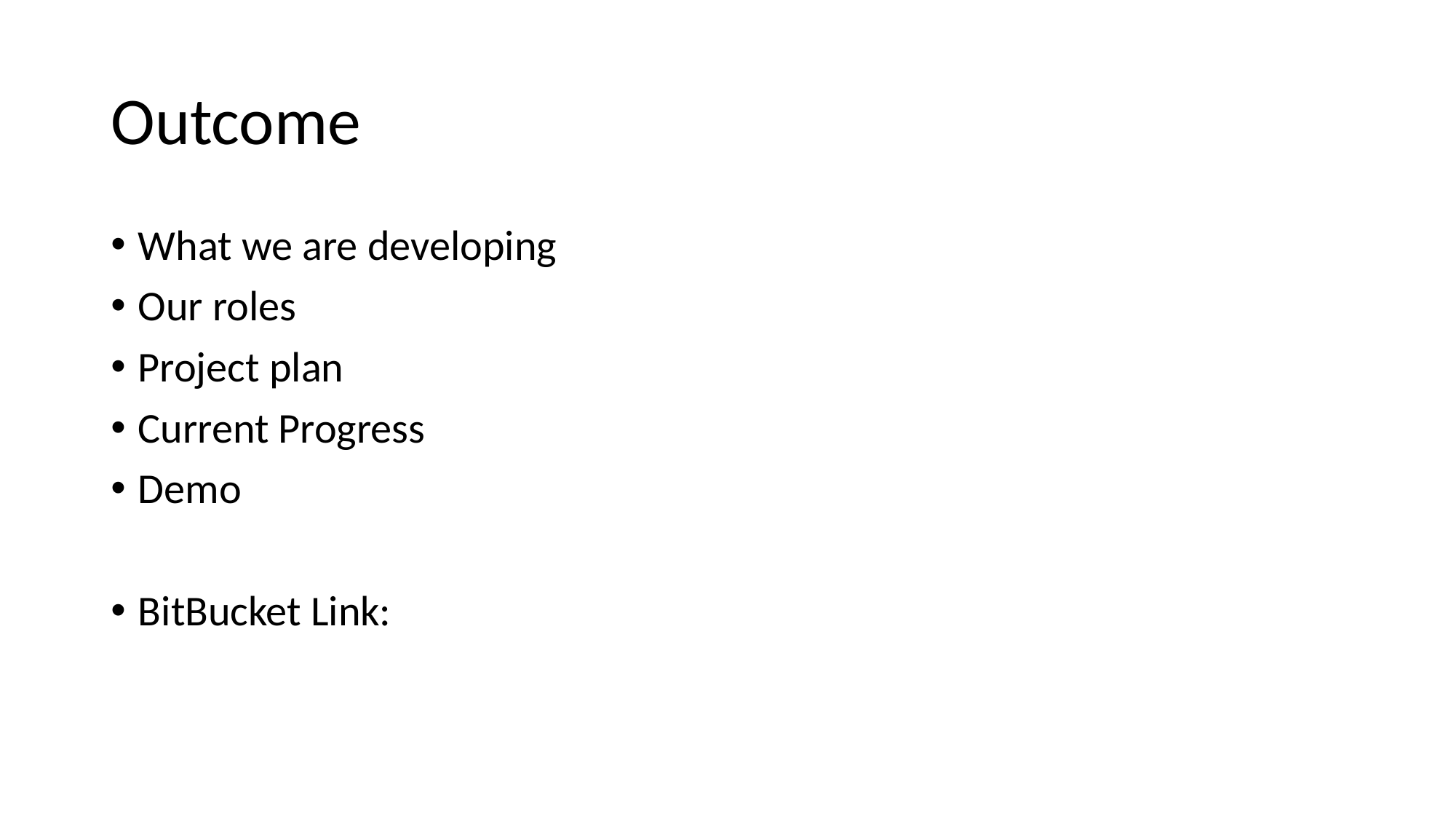

# Outcome
What we are developing
Our roles
Project plan
Current Progress
Demo

BitBucket Link: